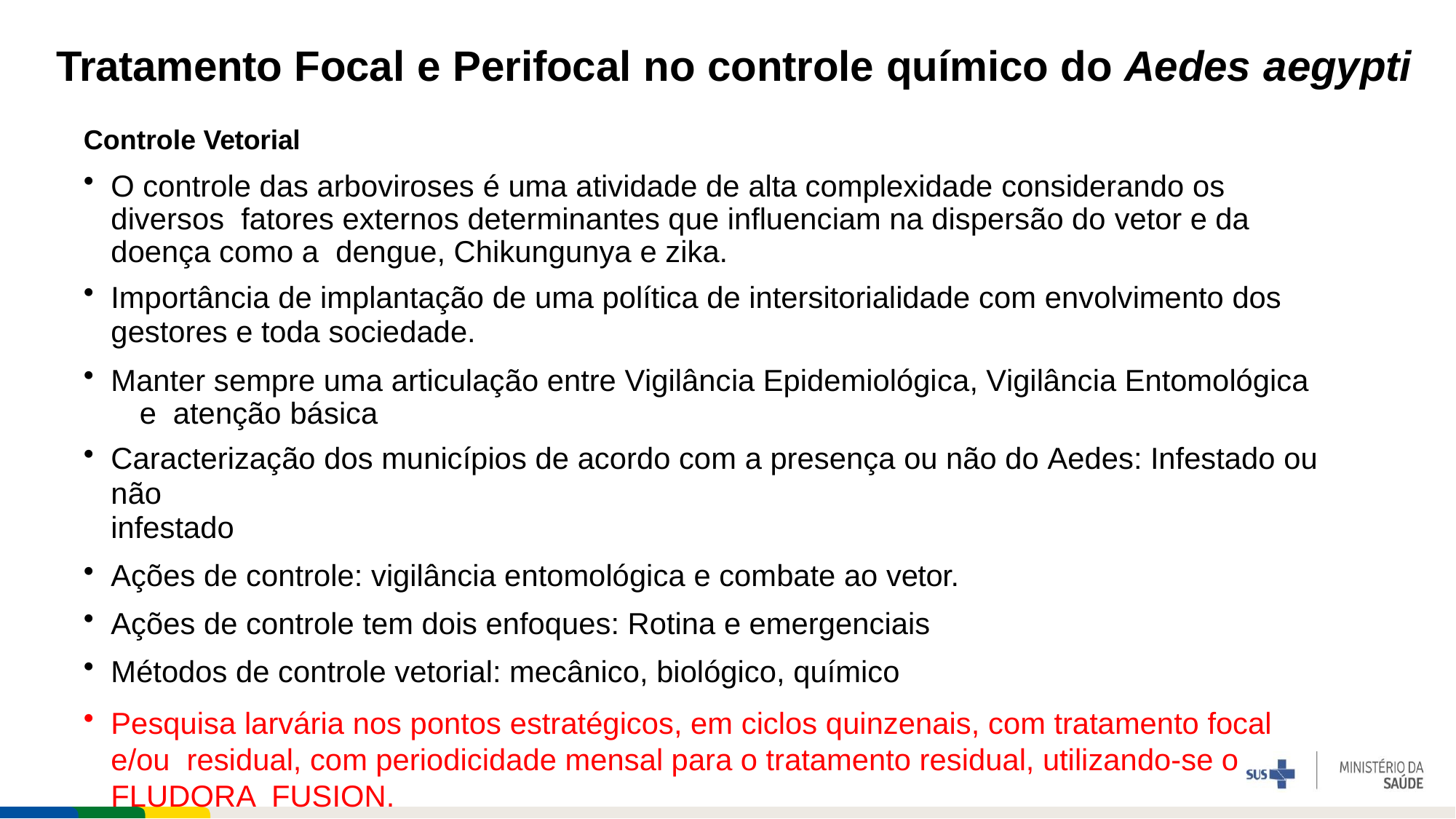

# Tratamento Focal e Perifocal no controle químico do Aedes aegypti
Controle Vetorial
O controle das arboviroses é uma atividade de alta complexidade considerando os diversos  fatores externos determinantes que influenciam na dispersão do vetor e da doença como a  dengue, Chikungunya e zika.
Importância de implantação de uma política de intersitorialidade com envolvimento dos
gestores e toda sociedade.
Manter sempre uma articulação entre Vigilância Epidemiológica, Vigilância Entomológica	e  atenção básica
Caracterização dos municípios de acordo com a presença ou não do Aedes: Infestado ou não
infestado
Ações de controle: vigilância entomológica e combate ao vetor.
Ações de controle tem dois enfoques: Rotina e emergenciais
Métodos de controle vetorial: mecânico, biológico, químico
Pesquisa larvária nos pontos estratégicos, em ciclos quinzenais, com tratamento focal e/ou  residual, com periodicidade mensal para o tratamento residual, utilizando-se o FLUDORA  FUSION.